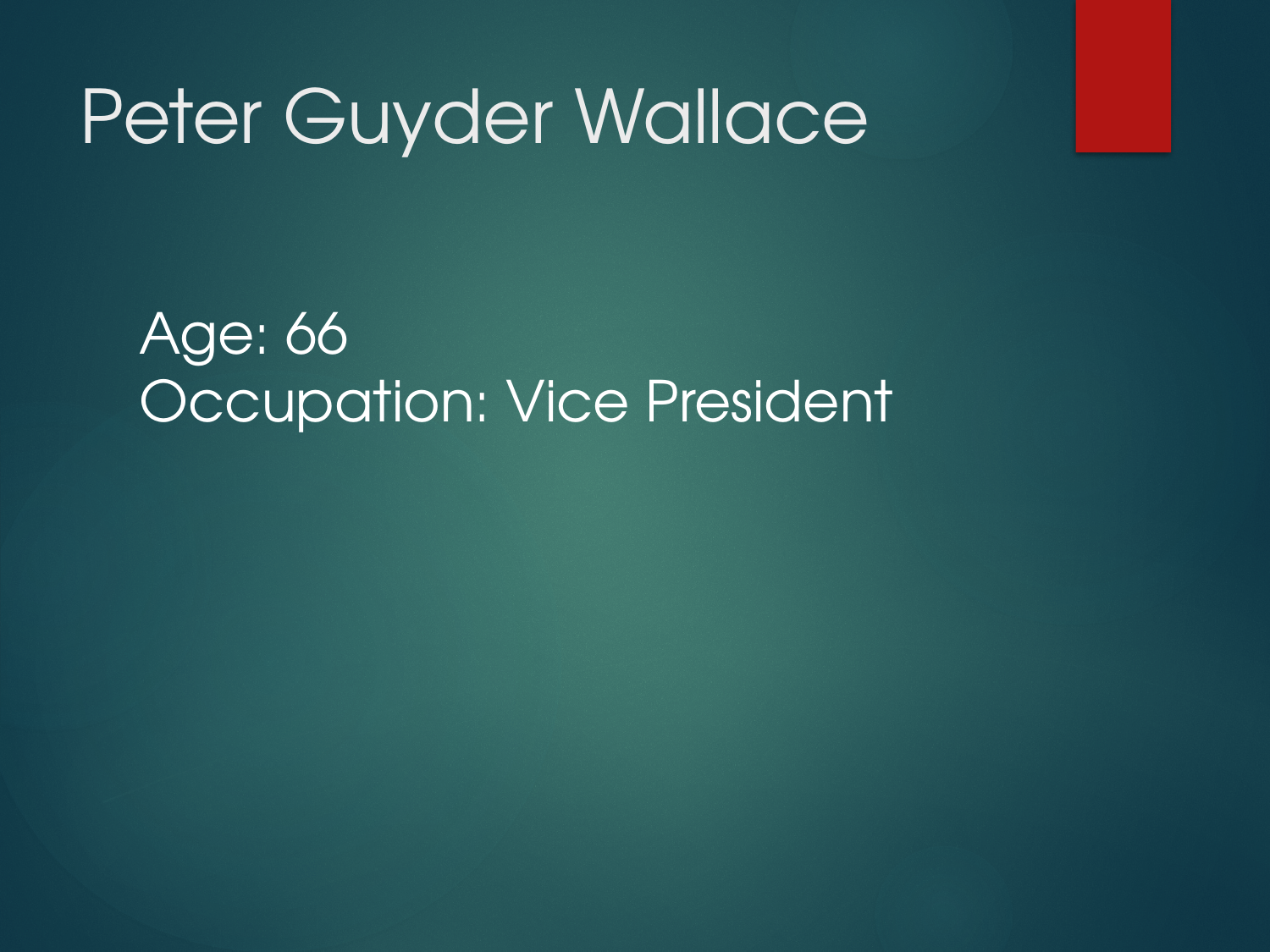

# Peter Guyder Wallace

Age: 66
Occupation: Vice President